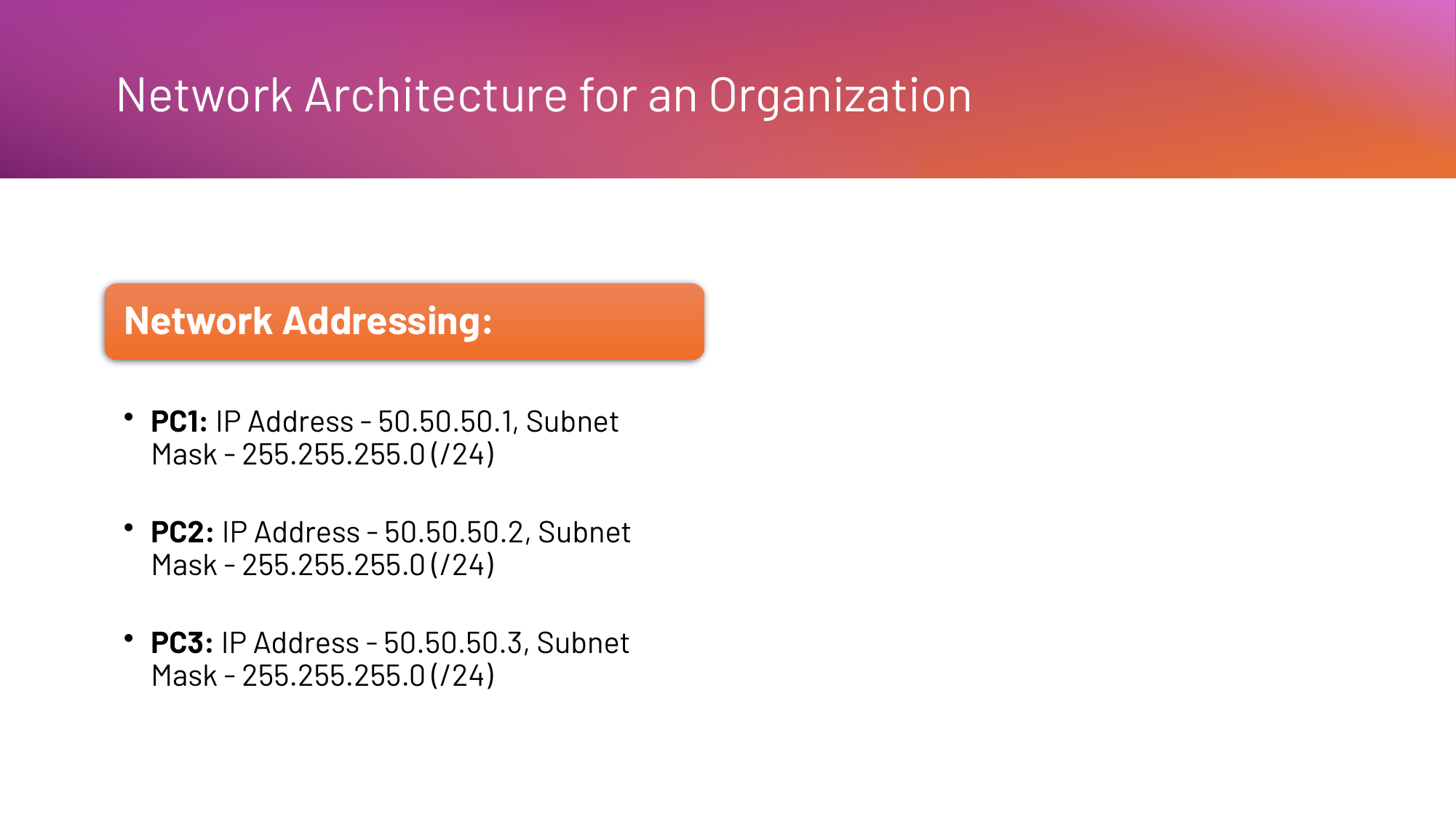

# Network Architecture for an Organization
Network Addressing:

PC1: IP Address - 50.50.50.1, Subnet Mask - 255.255.255.0 (/24)

PC2: IP Address - 50.50.50.2, Subnet Mask - 255.255.255.0 (/24)

PC3: IP Address - 50.50.50.3, Subnet Mask - 255.255.255.0 (/24)